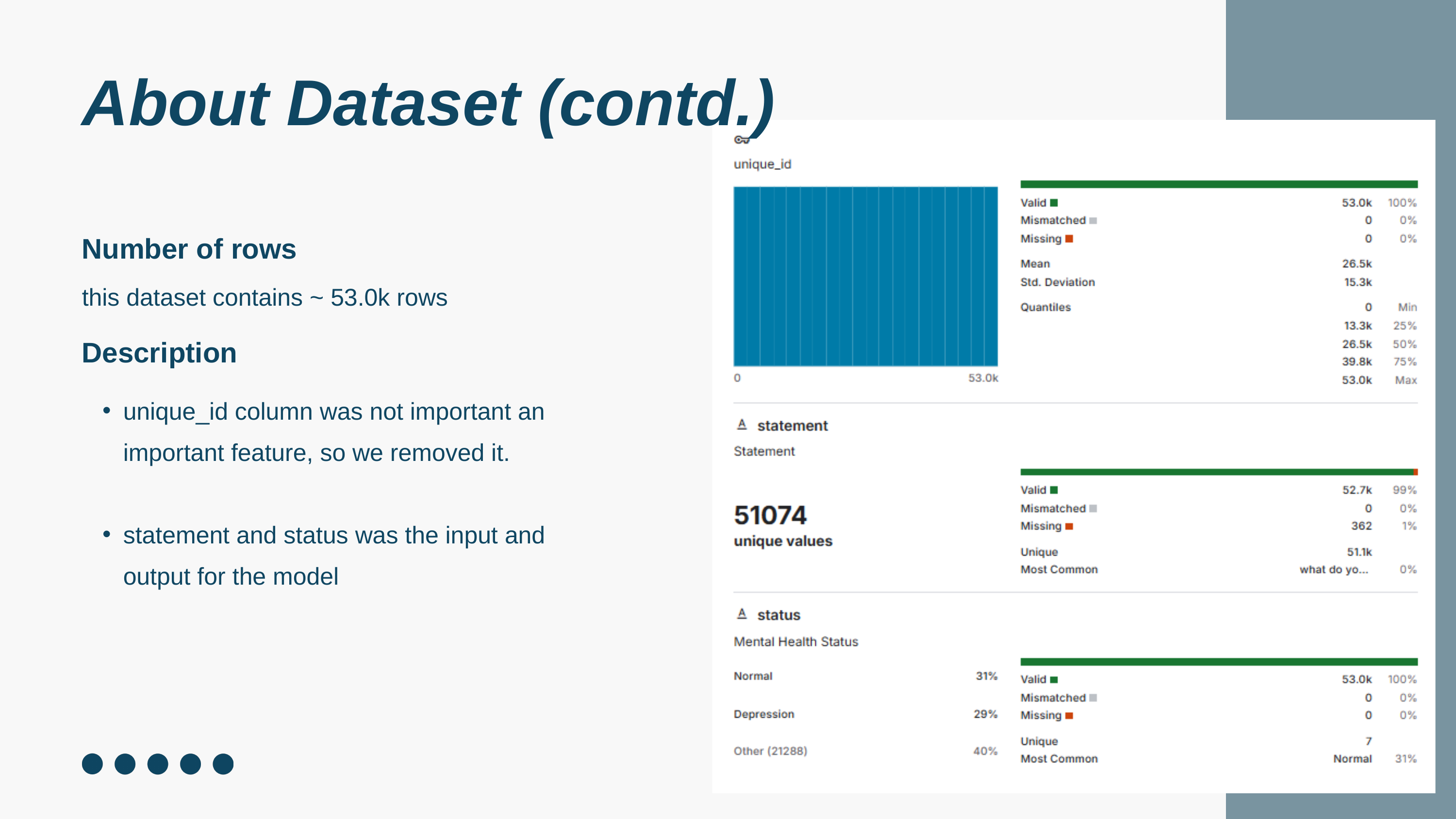

About Dataset (contd.)

Number of rows
this dataset contains ~ 53.0k rows
Description
unique_id column was not important an important feature, so we removed it.

statement and status was the input and output for the model